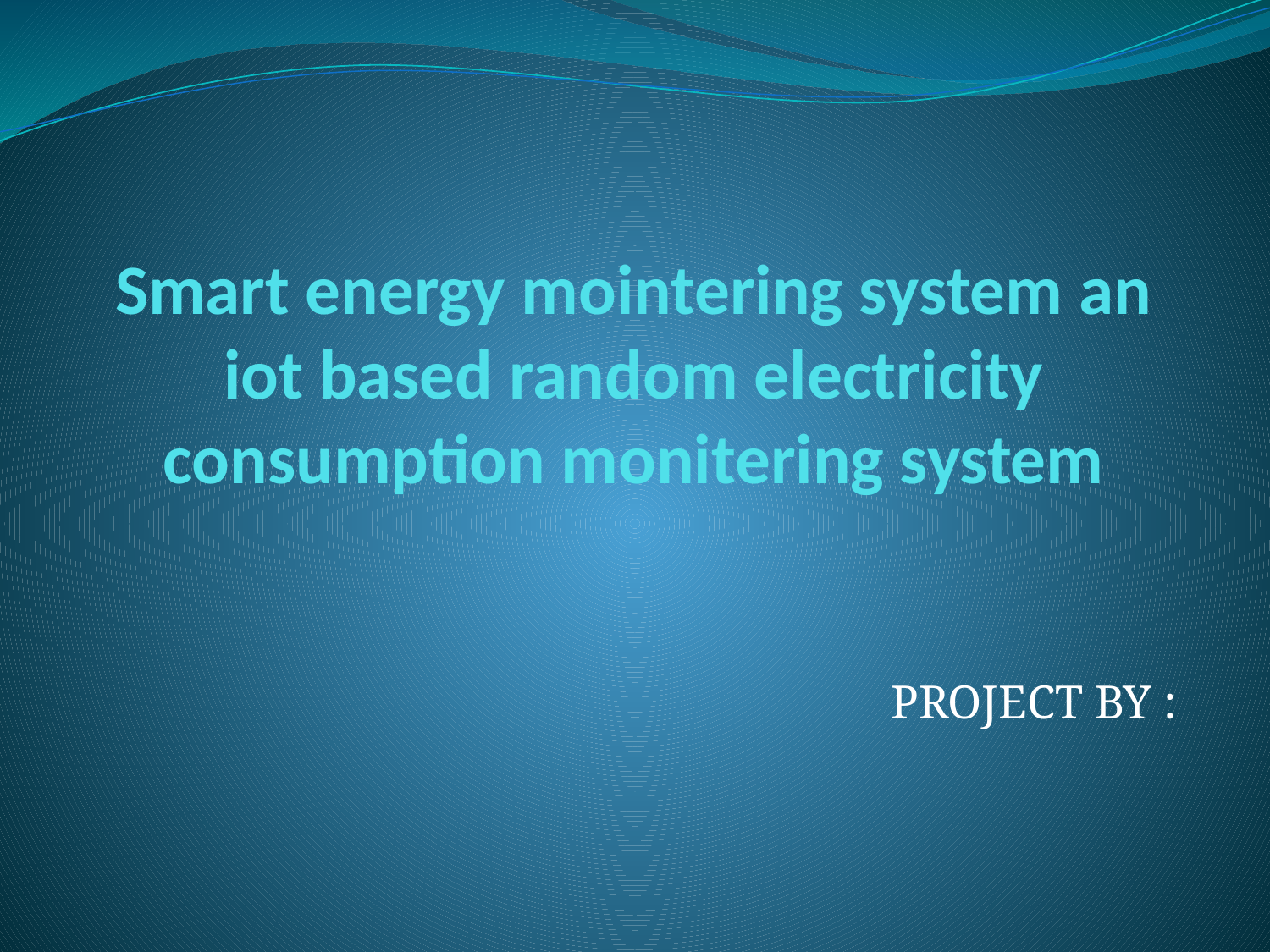

# Smart energy mointering system an iot based random electricity consumption monitering system

PROJECT BY :